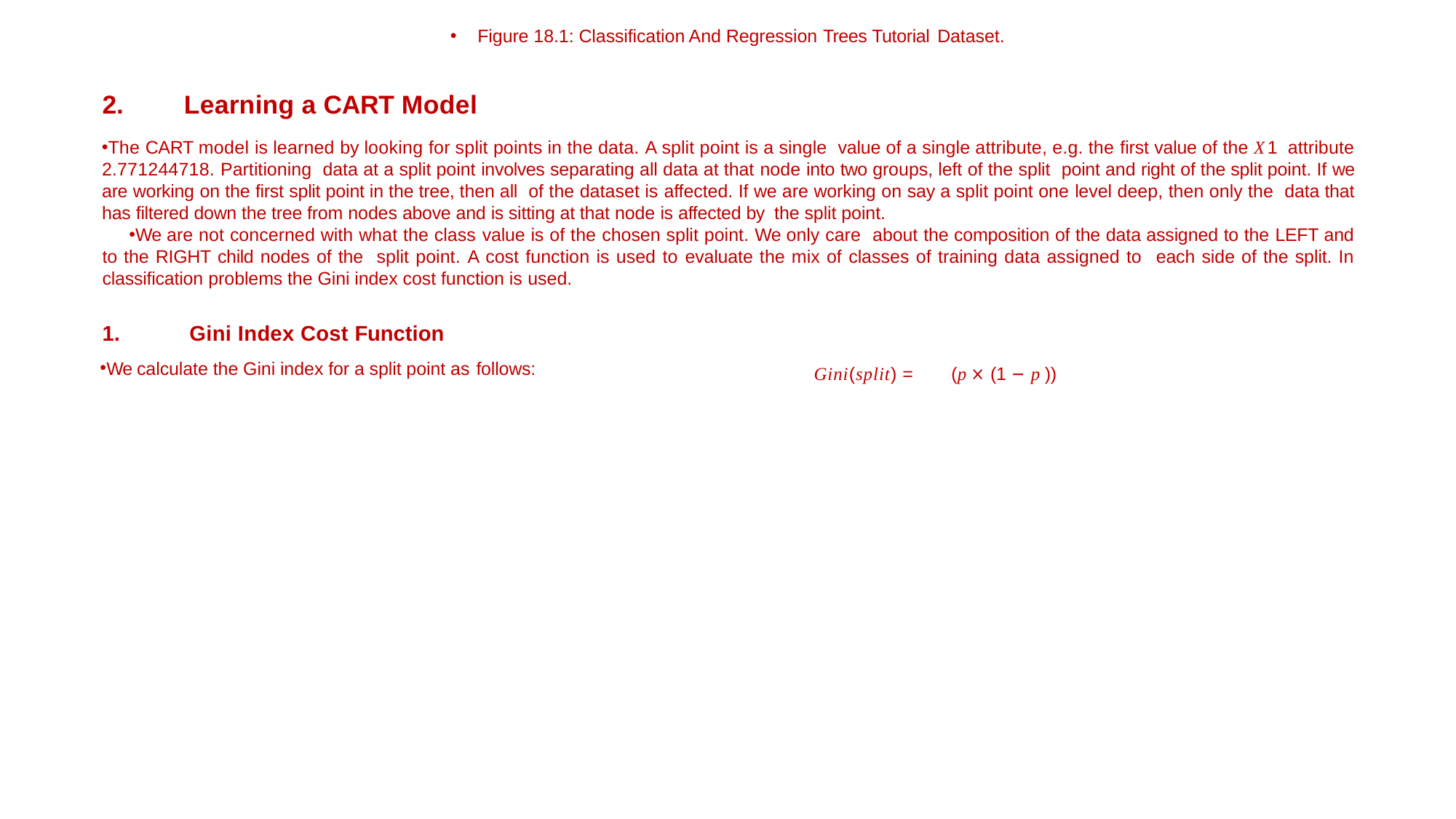

Figure 18.1: Classification And Regression Trees Tutorial Dataset.

Learning a CART Model
The CART model is learned by looking for split points in the data. A split point is a single  value of a single attribute, e.g. the first value of the X1 attribute 2.771244718. Partitioning  data at a split point involves separating all data at that node into two groups, left of the split  point and right of the split point. If we are working on the first split point in the tree, then all  of the dataset is affected. If we are working on say a split point one level deep, then only the  data that has filtered down the tree from nodes above and is sitting at that node is affected by  the split point.
We are not concerned with what the class value is of the chosen split point. We only care  about the composition of the data assigned to the LEFT and to the RIGHT child nodes of the  split point. A cost function is used to evaluate the mix of classes of training data assigned to  each side of the split. In classification problems the Gini index cost function is used.

Gini Index Cost Function
We calculate the Gini index for a split point as follows:

#
Gini(split) =	(p × (1 − p ))